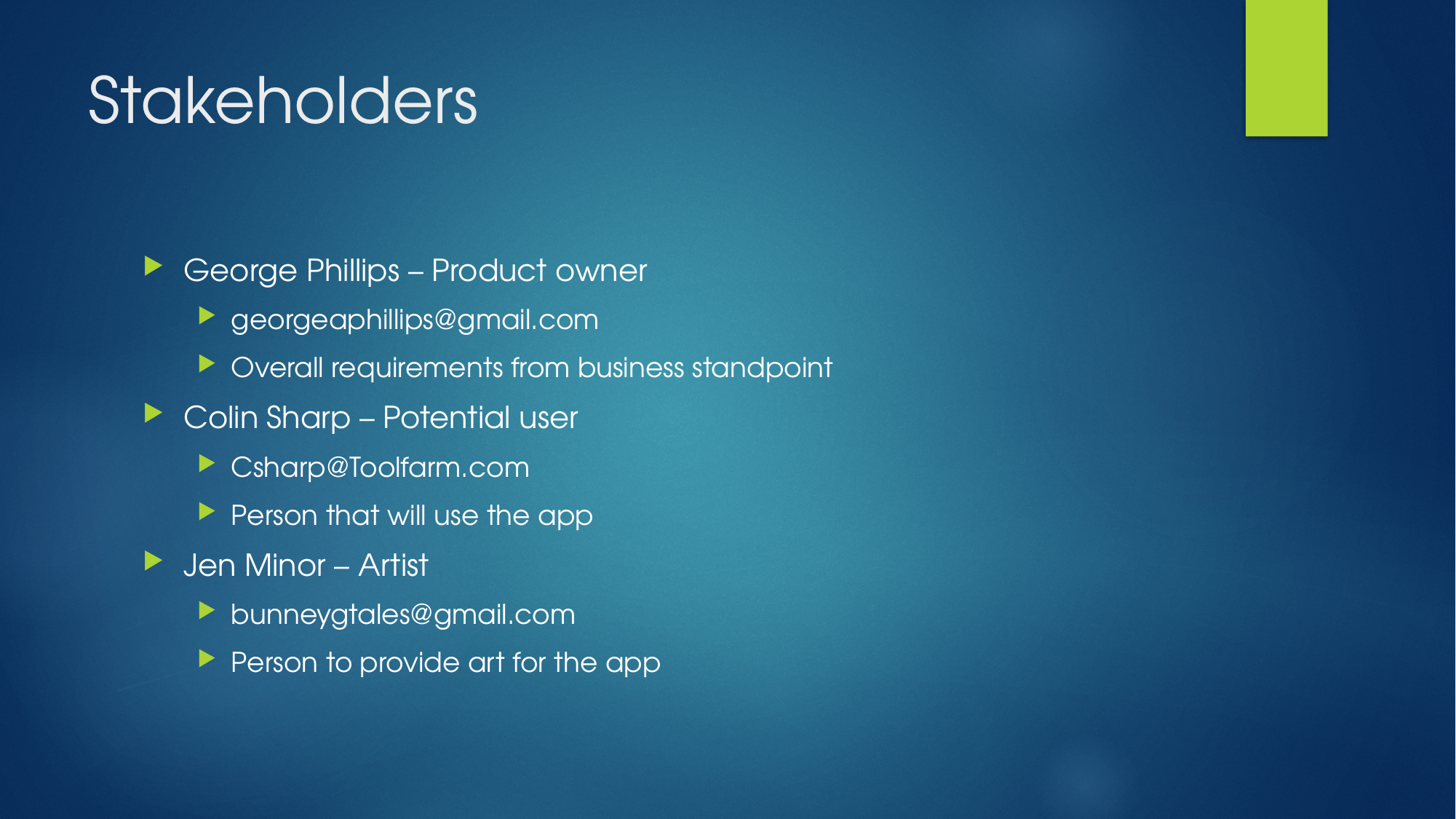

# Stakeholders
George Phillips – Product owner
georgeaphillips@gmail.com
Overall requirements from business standpoint
Colin Sharp – Potential user
Csharp@Toolfarm.com
Person that will use the app
Jen Minor – Artist
bunneygtales@gmail.com
Person to provide art for the app